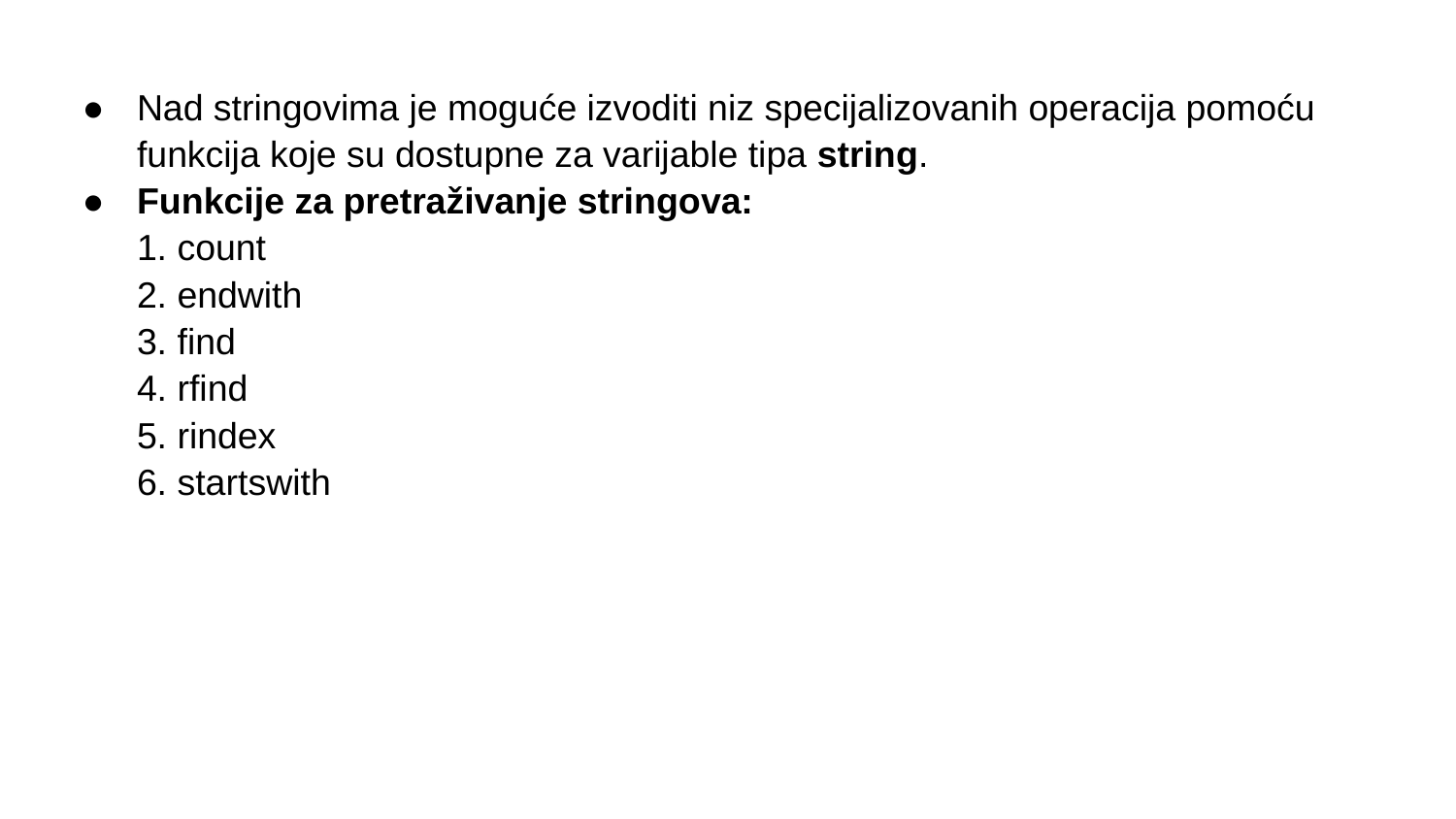

Nad stringovima je moguće izvoditi niz specijalizovanih operacija pomoću funkcija koje su dostupne za varijable tipa string.
Funkcije za pretraživanje stringova:
1. count
2. endwith
3. find
4. rfind
5. rindex
6. startswith